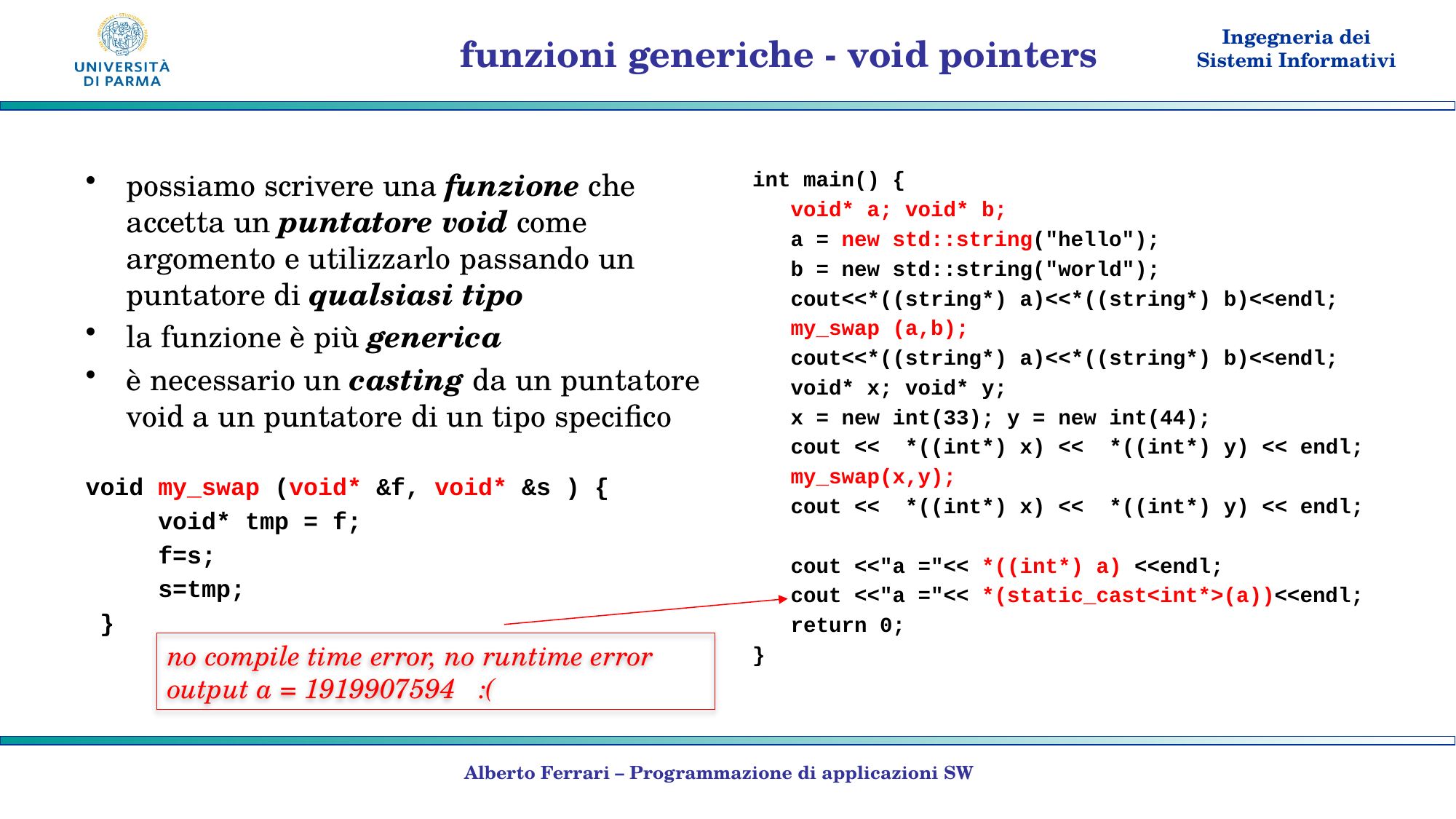

# funzioni generiche - void pointers
possiamo scrivere una funzione che accetta un puntatore void come argomento e utilizzarlo passando un puntatore di qualsiasi tipo
la funzione è più generica
è necessario un casting da un puntatore void a un puntatore di un tipo specifico

void my_swap (void* &f, void* &s ) {
     void* tmp = f;
     f=s;
     s=tmp;
 }
int main() {
   void* a; void* b;
   a = new std::string("hello");
   b = new std::string("world");
   cout<<*((string*) a)<<*((string*) b)<<endl;
   my_swap (a,b);
   cout<<*((string*) a)<<*((string*) b)<<endl;
   void* x; void* y;
   x = new int(33); y = new int(44);
   cout <<  *((int*) x) <<  *((int*) y) << endl;
   my_swap(x,y);
   cout <<  *((int*) x) <<  *((int*) y) << endl;

   cout <<"a ="<< *((int*) a) <<endl;
   cout <<"a ="<< *(static_cast<int*>(a))<<endl;
   return 0;
}
no compile time error, no runtime error
output a = 1919907594   :(
Alberto Ferrari – Programmazione di applicazioni SW